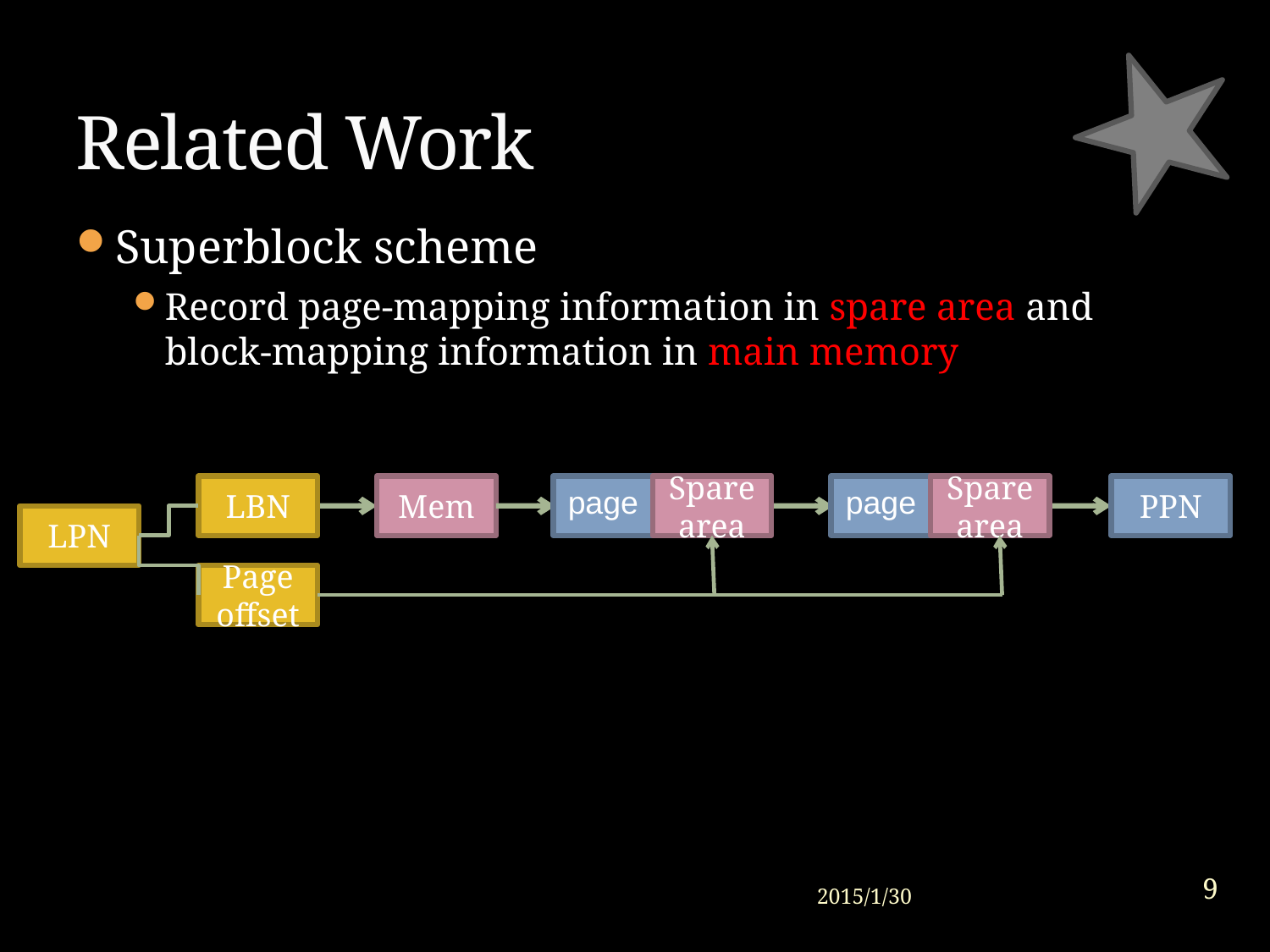

# Related Work
Superblock scheme
Record page-mapping information in spare area and block-mapping information in main memory

LBN
LPN
Page offset
Mem
 page

Spare area
 page

Spare area
PPN
9
2015/1/30